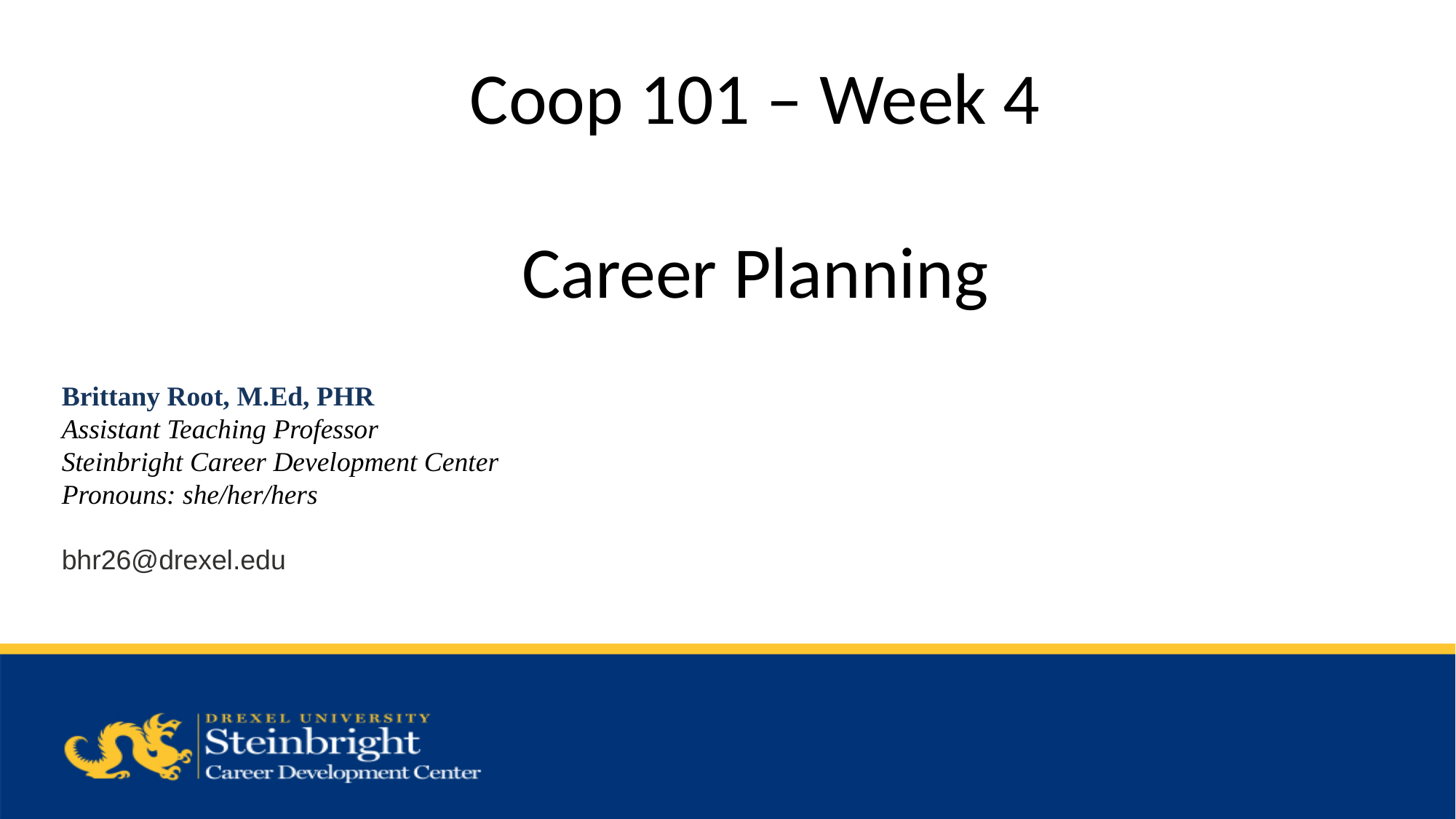

Coop 101 – Week 4

Career Planning

Brittany Root, M.Ed, PHR
Assistant Teaching Professor
Steinbright Career Development Center
Pronouns: she/her/hers

bhr26@drexel.edu